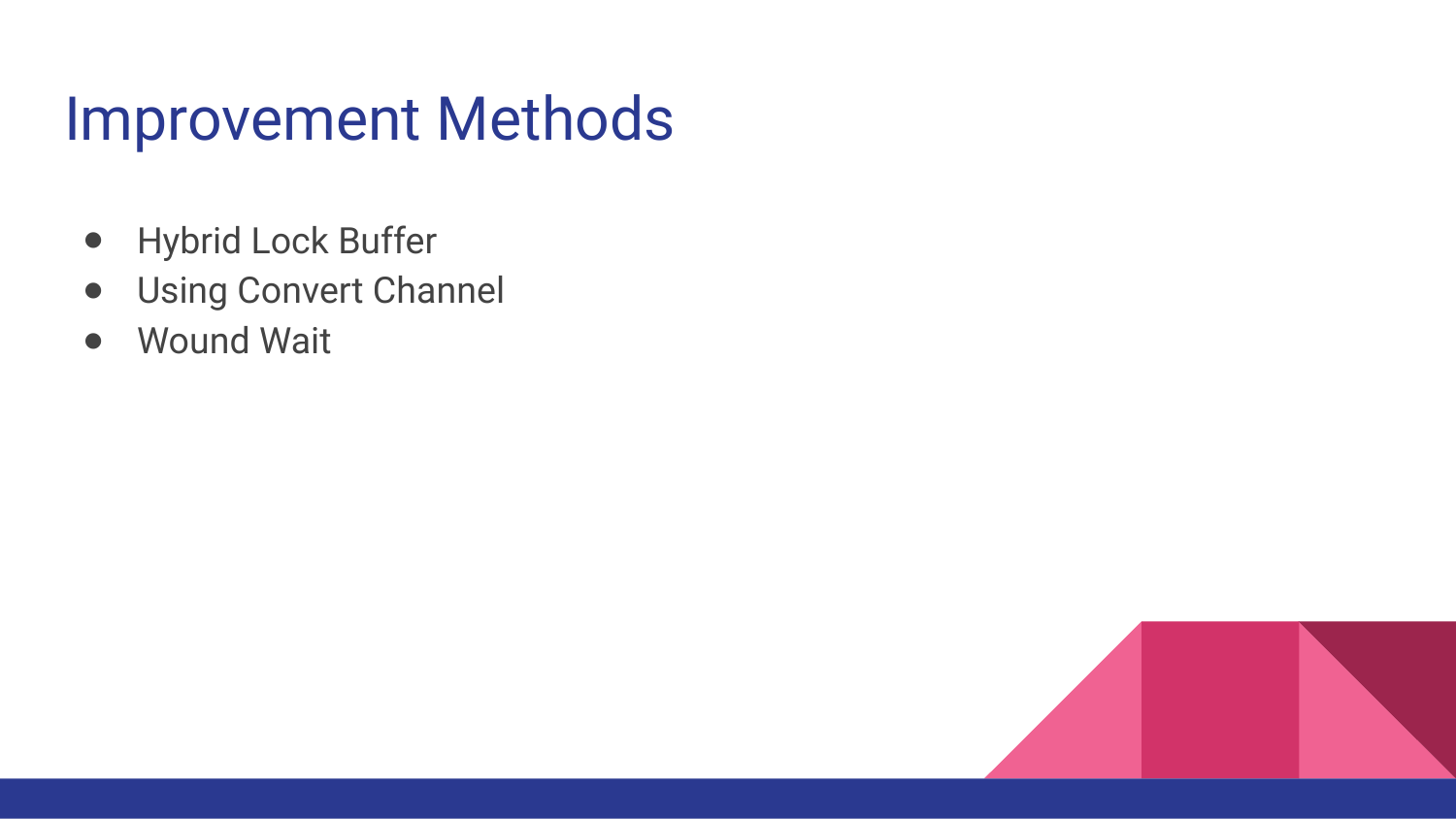

# Improvement Methods
Hybrid Lock Buffer
Using Convert Channel
Wound Wait